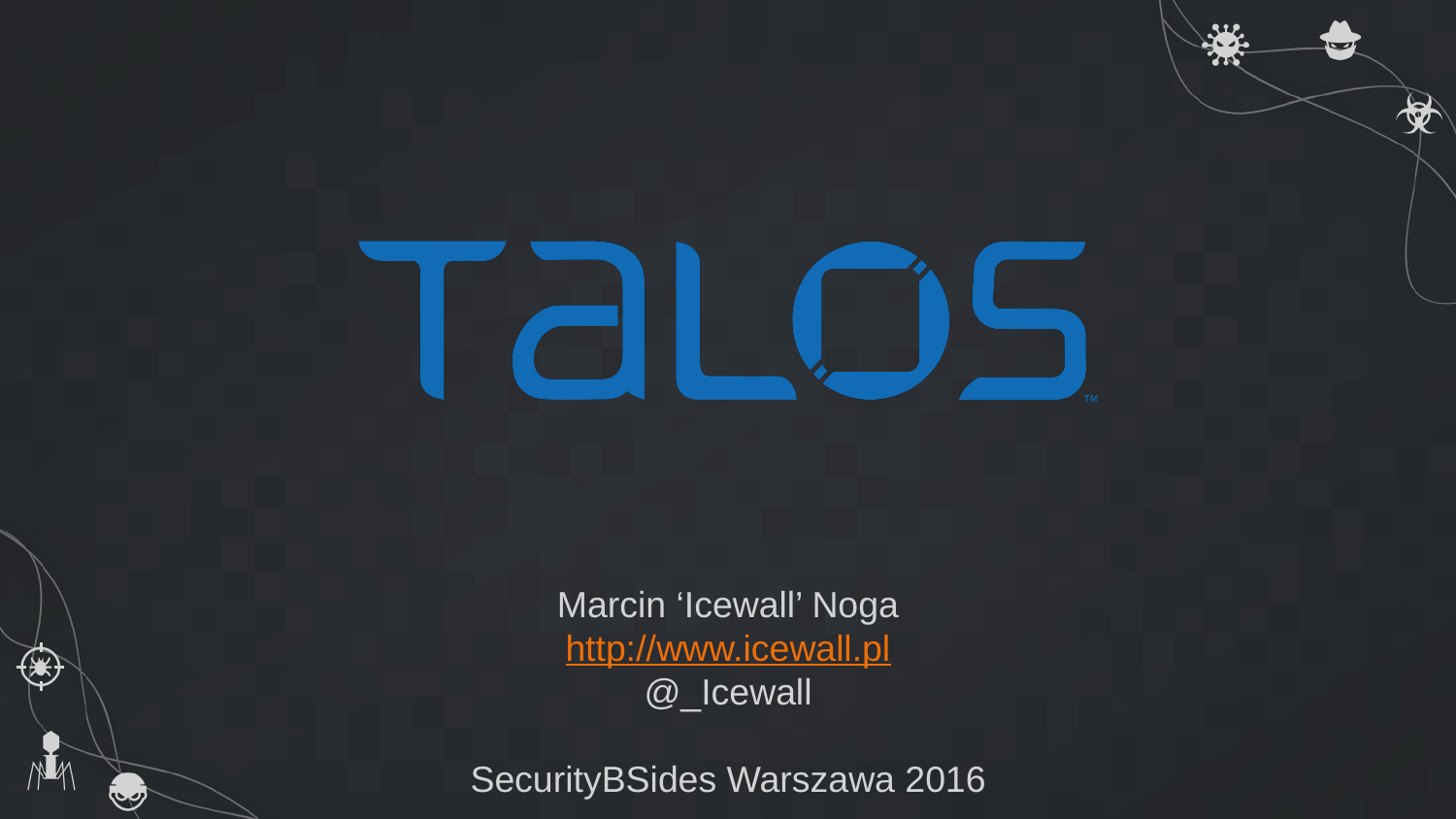

# Marcin ‘Icewall’ Noga http://www.icewall.pl @_Icewall SecurityBSides Warszawa 2016